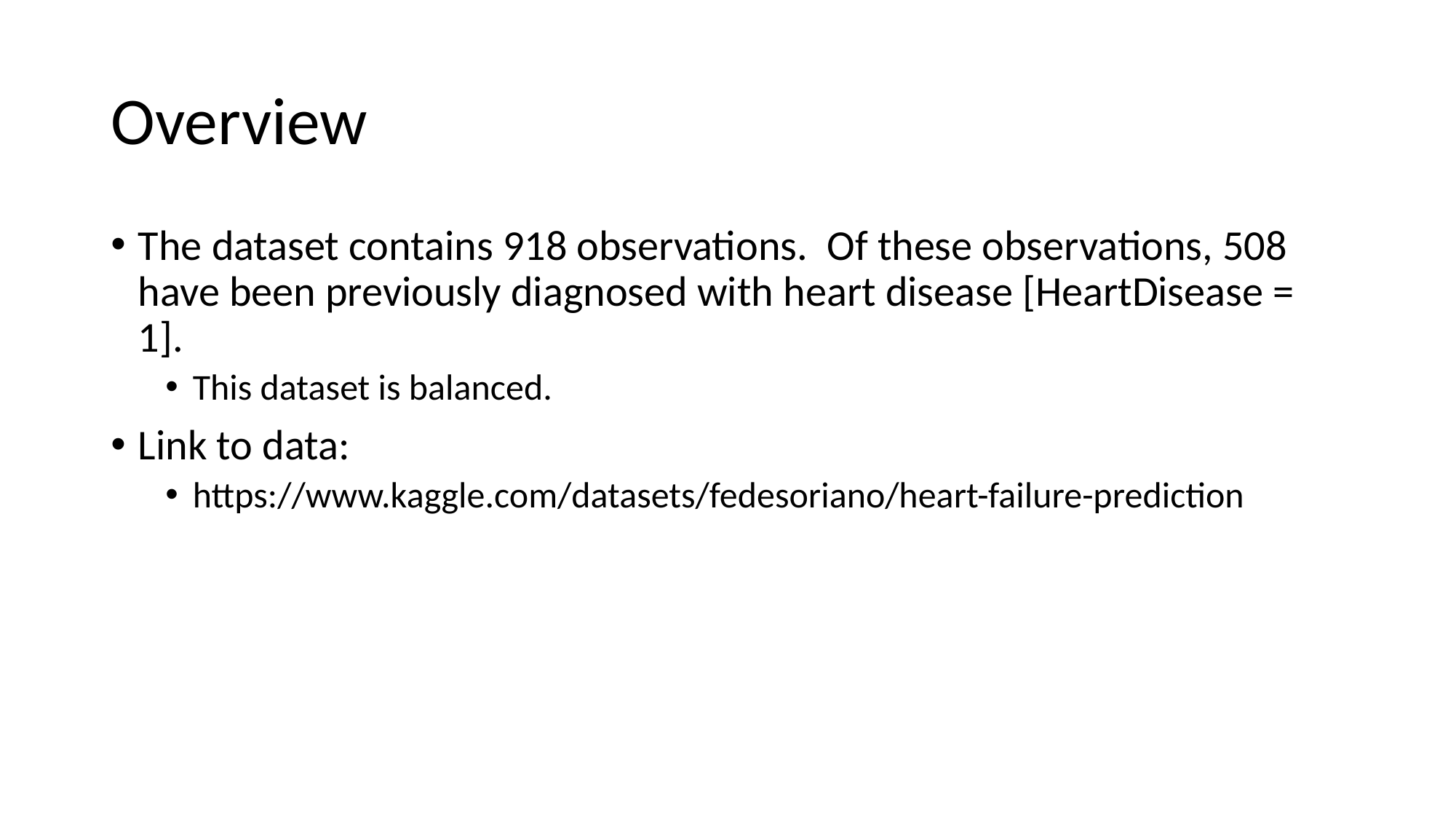

# Overview
The dataset contains 918 observations.  Of these observations, 508 have been previously diagnosed with heart disease [HeartDisease = 1].
This dataset is balanced.
Link to data:
https://www.kaggle.com/datasets/fedesoriano/heart-failure-prediction